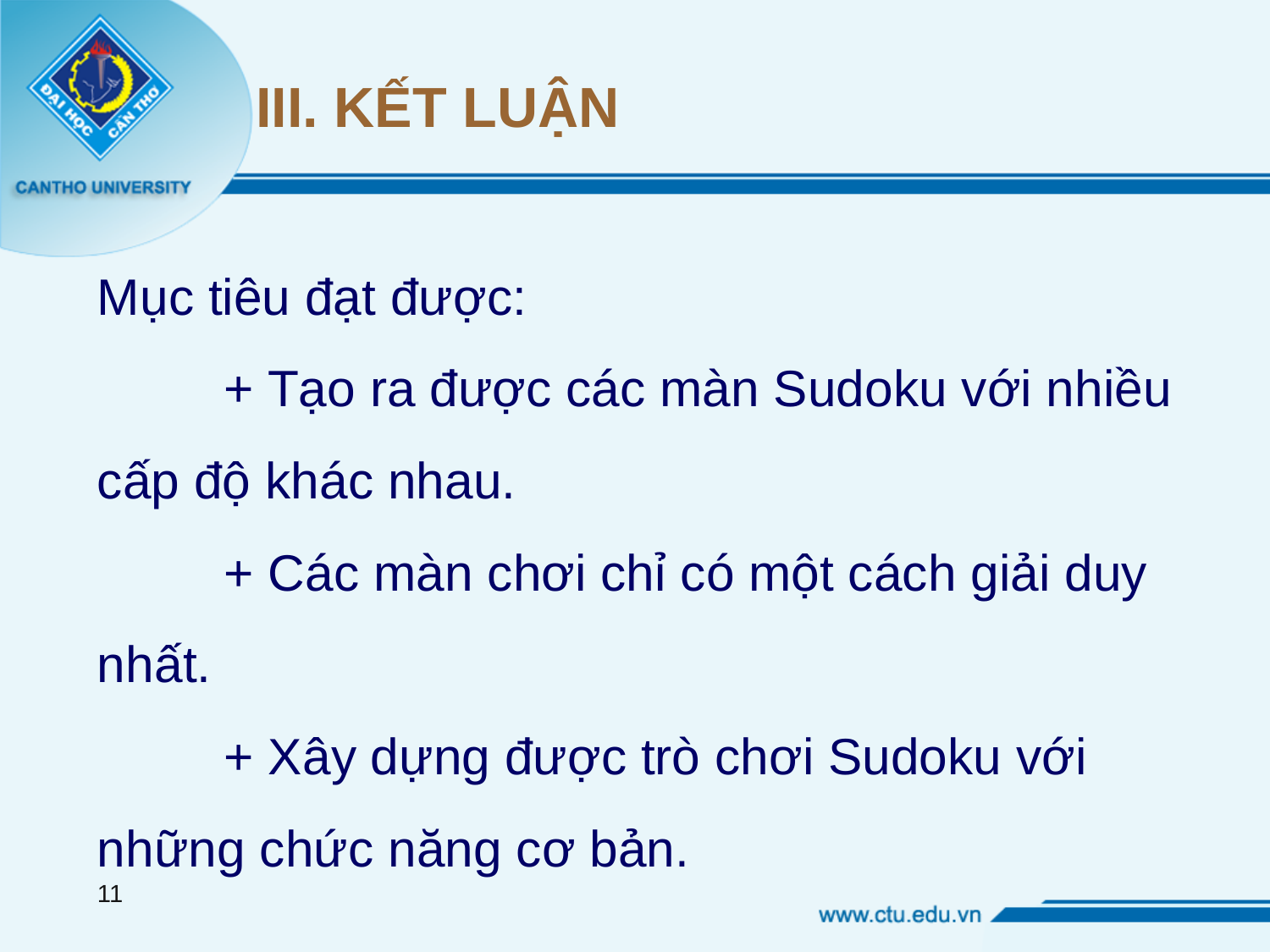

# III. KẾT LUẬN
Mục tiêu đạt được:
	+ Tạo ra được các màn Sudoku với nhiều cấp độ khác nhau.
	+ Các màn chơi chỉ có một cách giải duy nhất.
	+ Xây dựng được trò chơi Sudoku với những chức năng cơ bản.

11